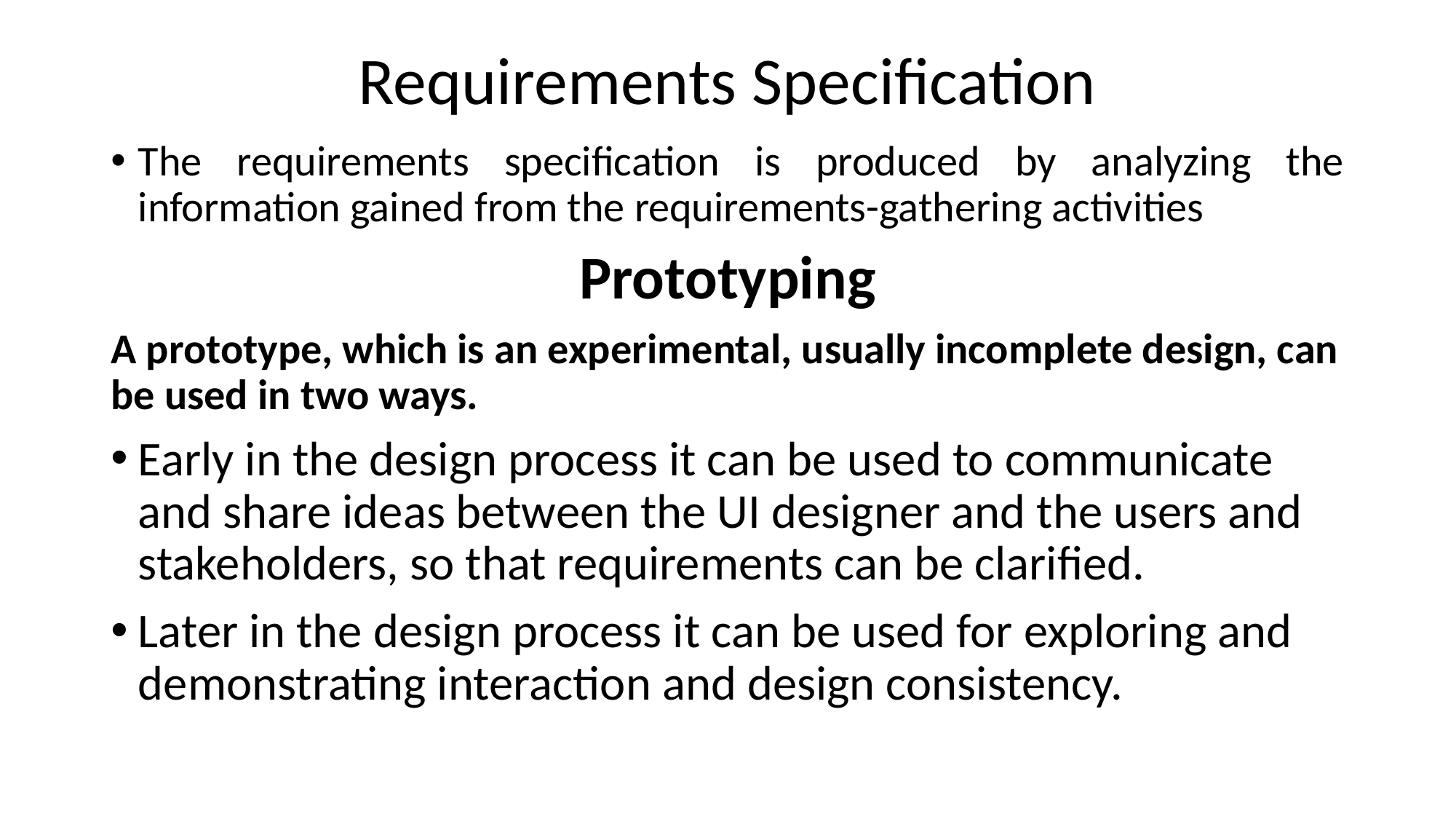

# Requirements Specification
The requirements specification is produced by analyzing the information gained from the requirements-gathering activities
Prototyping
A prototype, which is an experimental, usually incomplete design, can be used in two ways.
Early in the design process it can be used to communicate and share ideas between the UI designer and the users and stakeholders, so that requirements can be clarified.
Later in the design process it can be used for exploring and demonstrating interaction and design consistency.